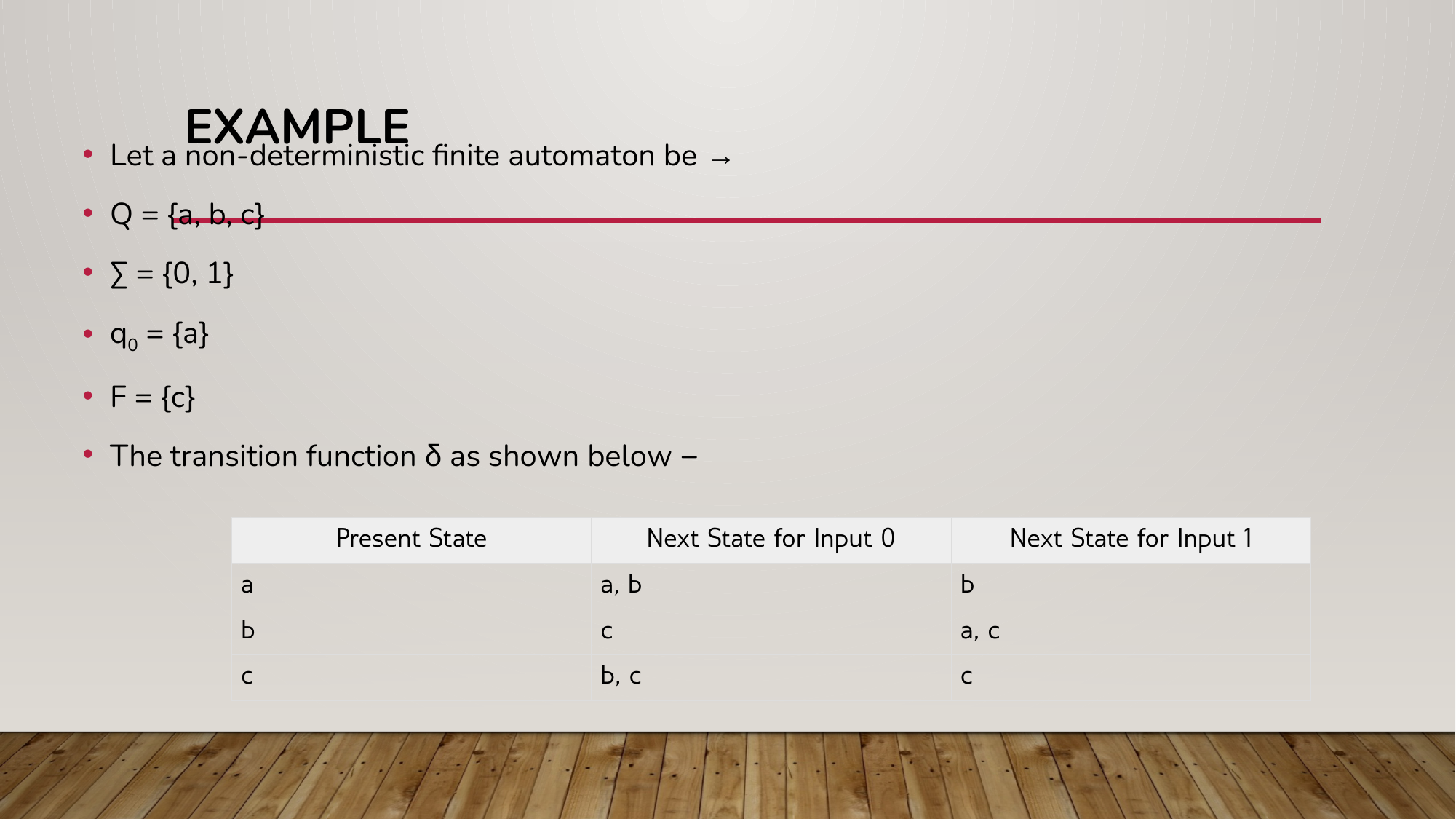

# Example
Let a non-deterministic finite automaton be →
Q = {a, b, c}
∑ = {0, 1}
q0 = {a}
F = {c}
The transition function δ as shown below −

| Present State | Next State for Input 0 | Next State for Input 1 |
| --- | --- | --- |
| a | a, b | b |
| b | c | a, c |
| c | b, c | c |